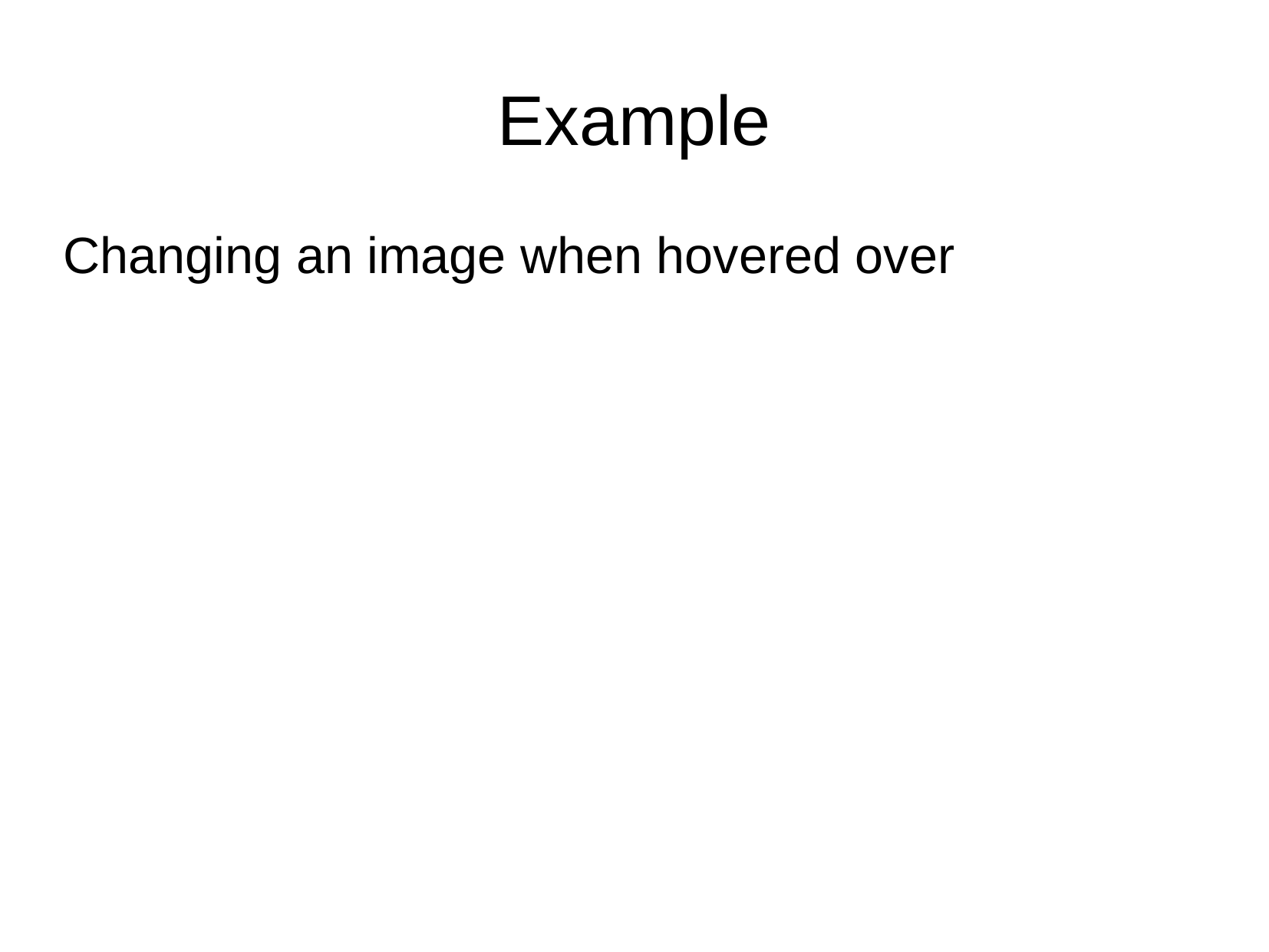

Example
Changing an image when hovered over